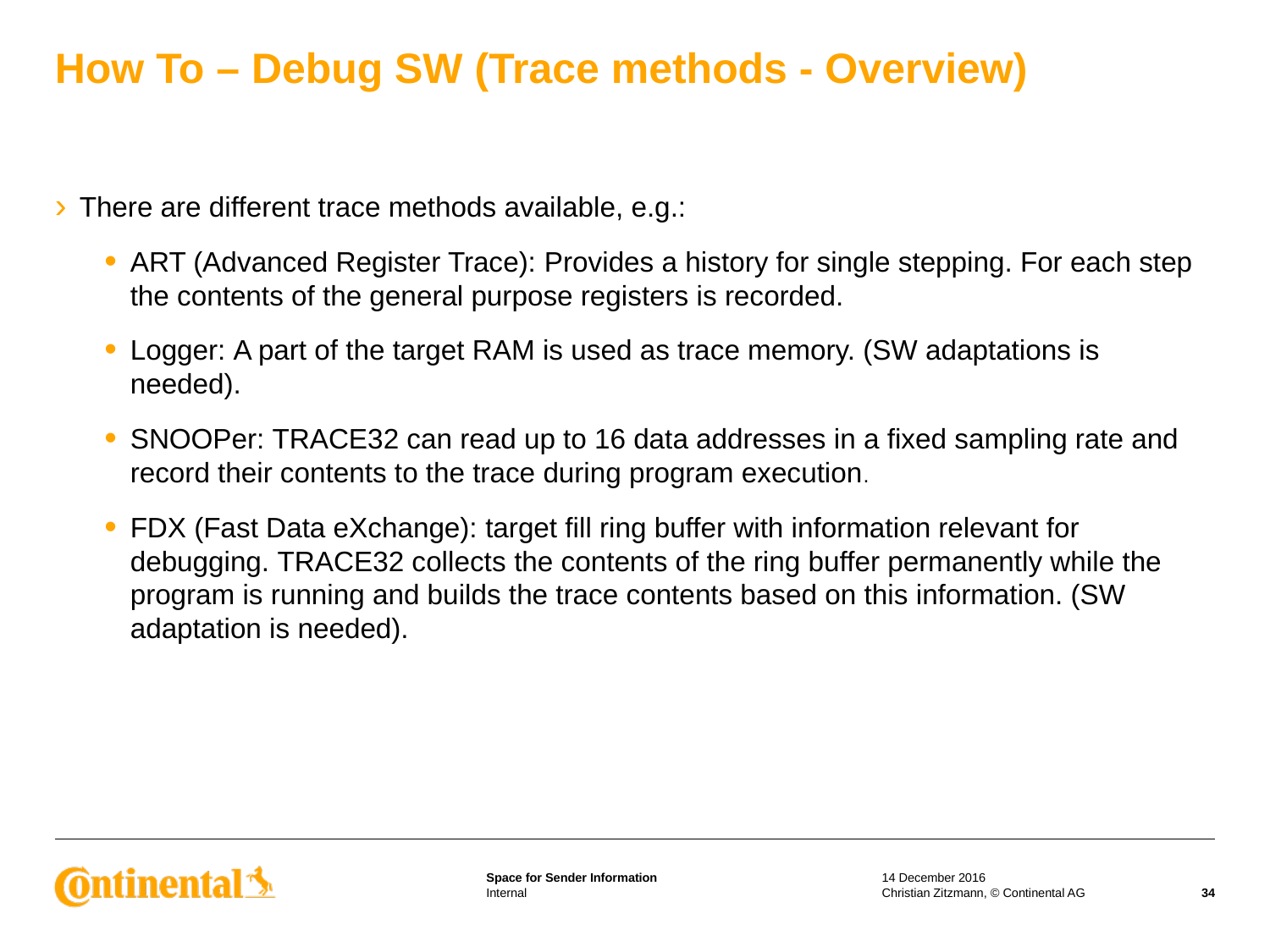

# How To – Debug SW (Trace methods - Overview)
There are different trace methods available, e.g.:
ART (Advanced Register Trace): Provides a history for single stepping. For each step the contents of the general purpose registers is recorded.
Logger: A part of the target RAM is used as trace memory. (SW adaptations is needed).
SNOOPer: TRACE32 can read up to 16 data addresses in a fixed sampling rate and record their contents to the trace during program execution.
FDX (Fast Data eXchange): target fill ring buffer with information relevant for debugging. TRACE32 collects the contents of the ring buffer permanently while the program is running and builds the trace contents based on this information. (SW adaptation is needed).

14 December 2016
Christian Zitzmann, © Continental AG
34